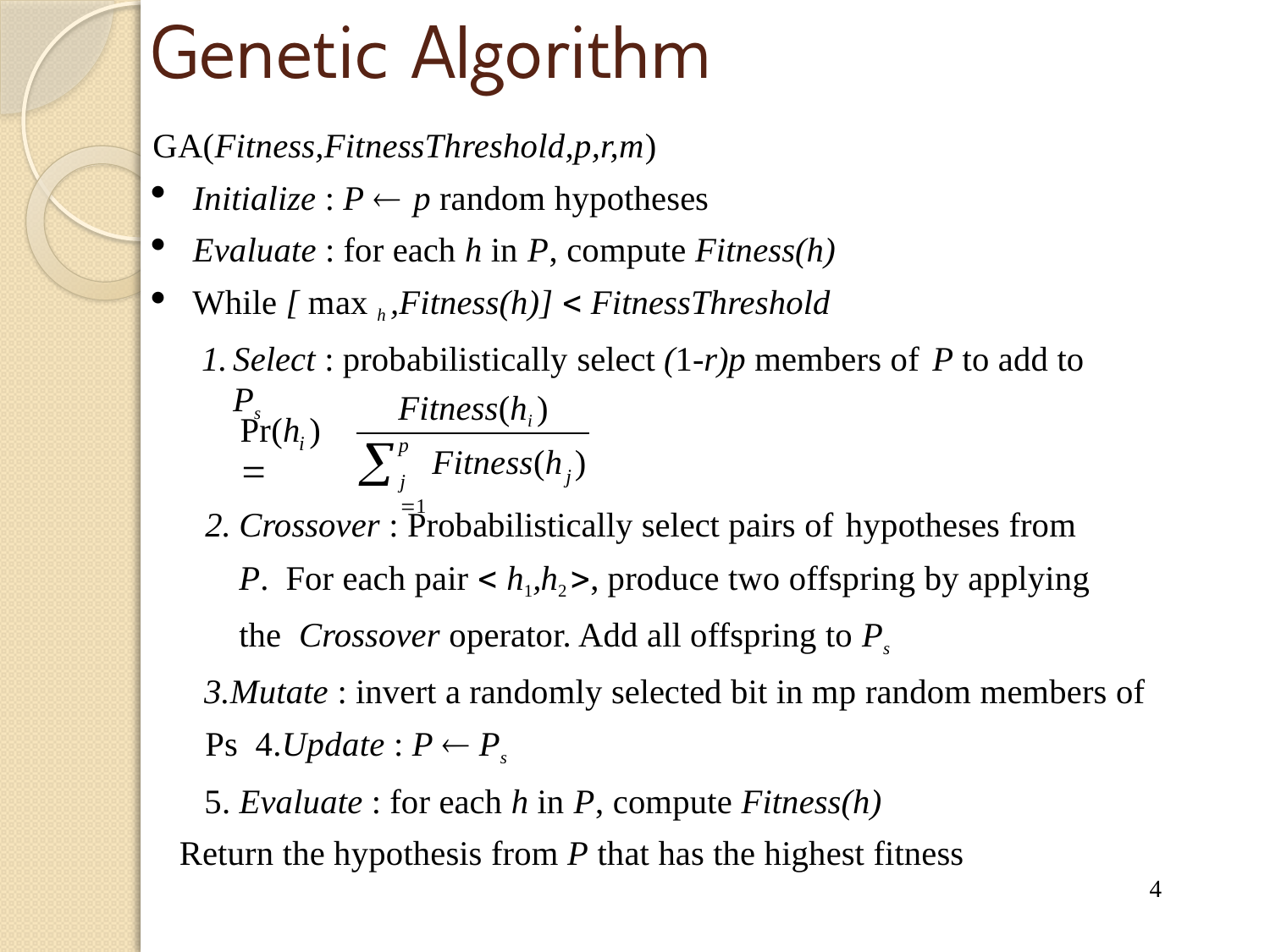

# Genetic Algorithm
GA(Fitness,FitnessThreshold,p,r,m)
Initialize : P ← p random hypotheses
Evaluate : for each h in P, compute Fitness(h)
While [ max h ,Fitness(h)] < FitnessThreshold
Select : probabilistically select (1-r)p members of P to add to Ps
Fitness(hi )
Pr(h ) =
p
j =1
i
∑

Fitness(h )
j
Crossover : Probabilistically select pairs of hypotheses from P.  For each pair < h1,h2 >, produce two offspring by applying the  Crossover operator. Add all offspring to Ps
Mutate : invert a randomly selected bit in mp random members of Ps  4.Update : P ← Ps
5. Evaluate : for each h in P, compute Fitness(h)
Return the hypothesis from P that has the highest fitness
4